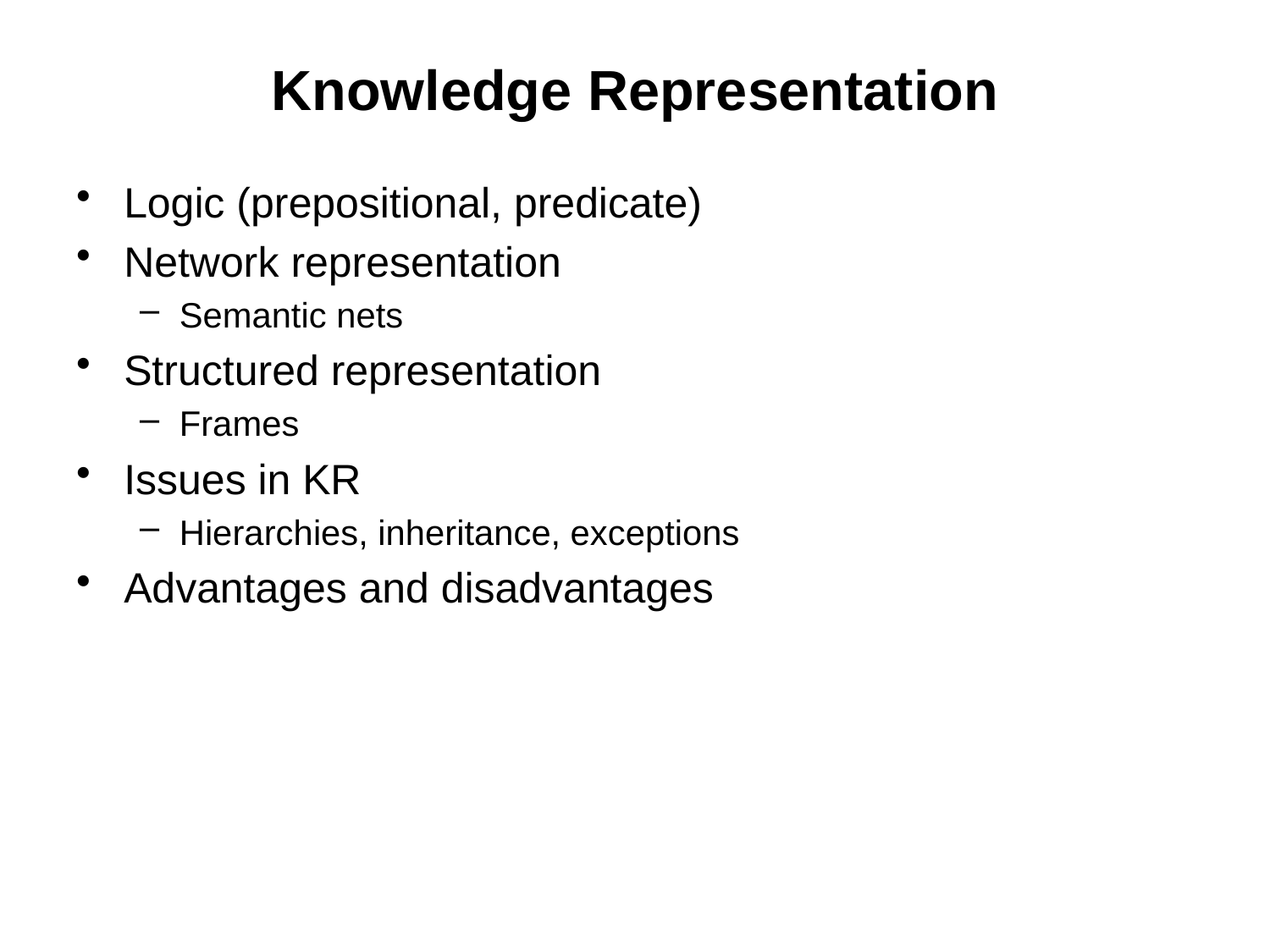

# Knowledge Representation
Logic (prepositional, predicate)
Network representation
Semantic nets
Structured representation
Frames
Issues in KR
Hierarchies, inheritance, exceptions
Advantages and disadvantages